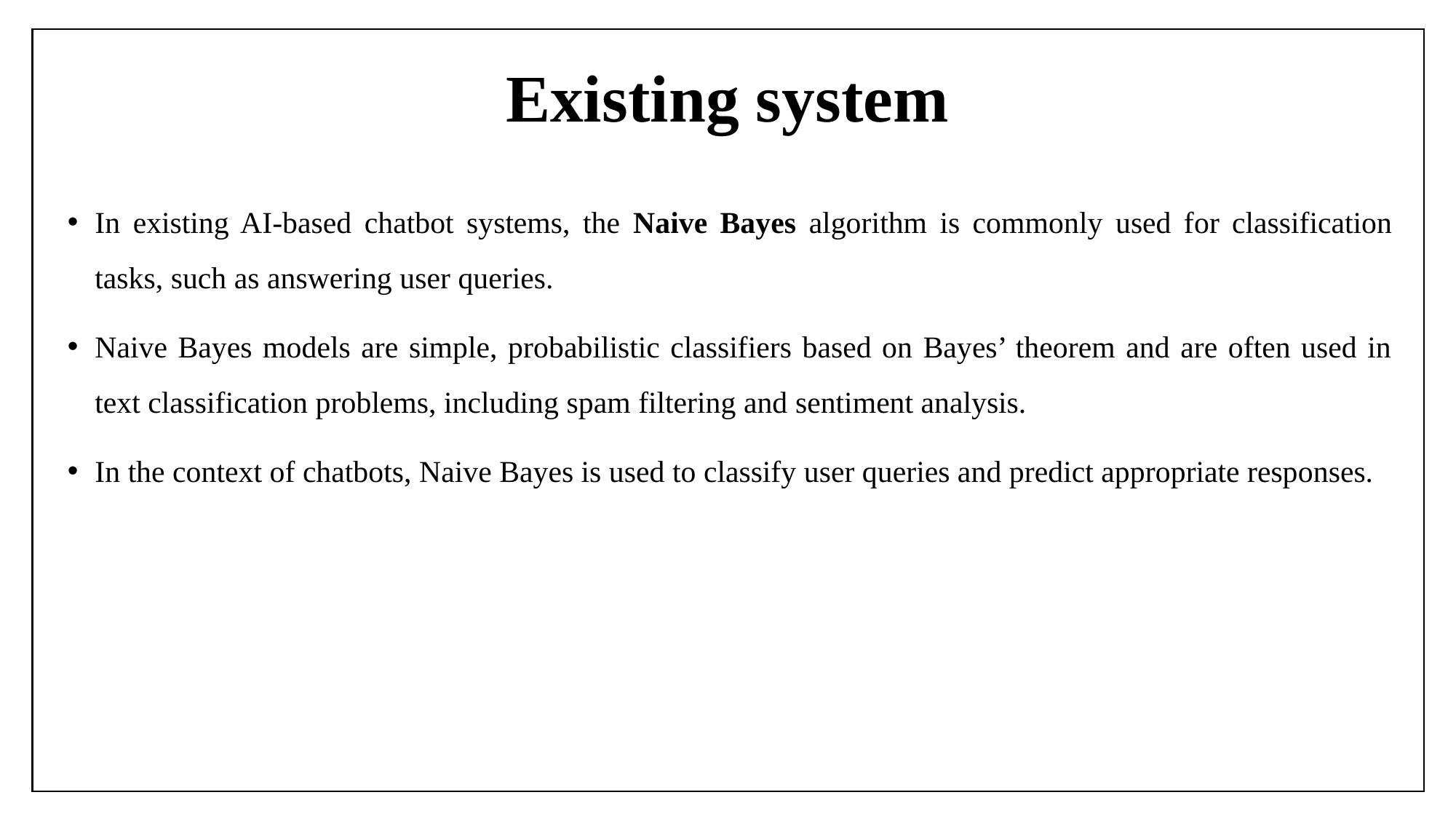

# Existing system

In existing AI-based chatbot systems, the Naive Bayes algorithm is commonly used for classification tasks, such as answering user queries.
Naive Bayes models are simple, probabilistic classifiers based on Bayes’ theorem and are often used in text classification problems, including spam filtering and sentiment analysis.
In the context of chatbots, Naive Bayes is used to classify user queries and predict appropriate responses.